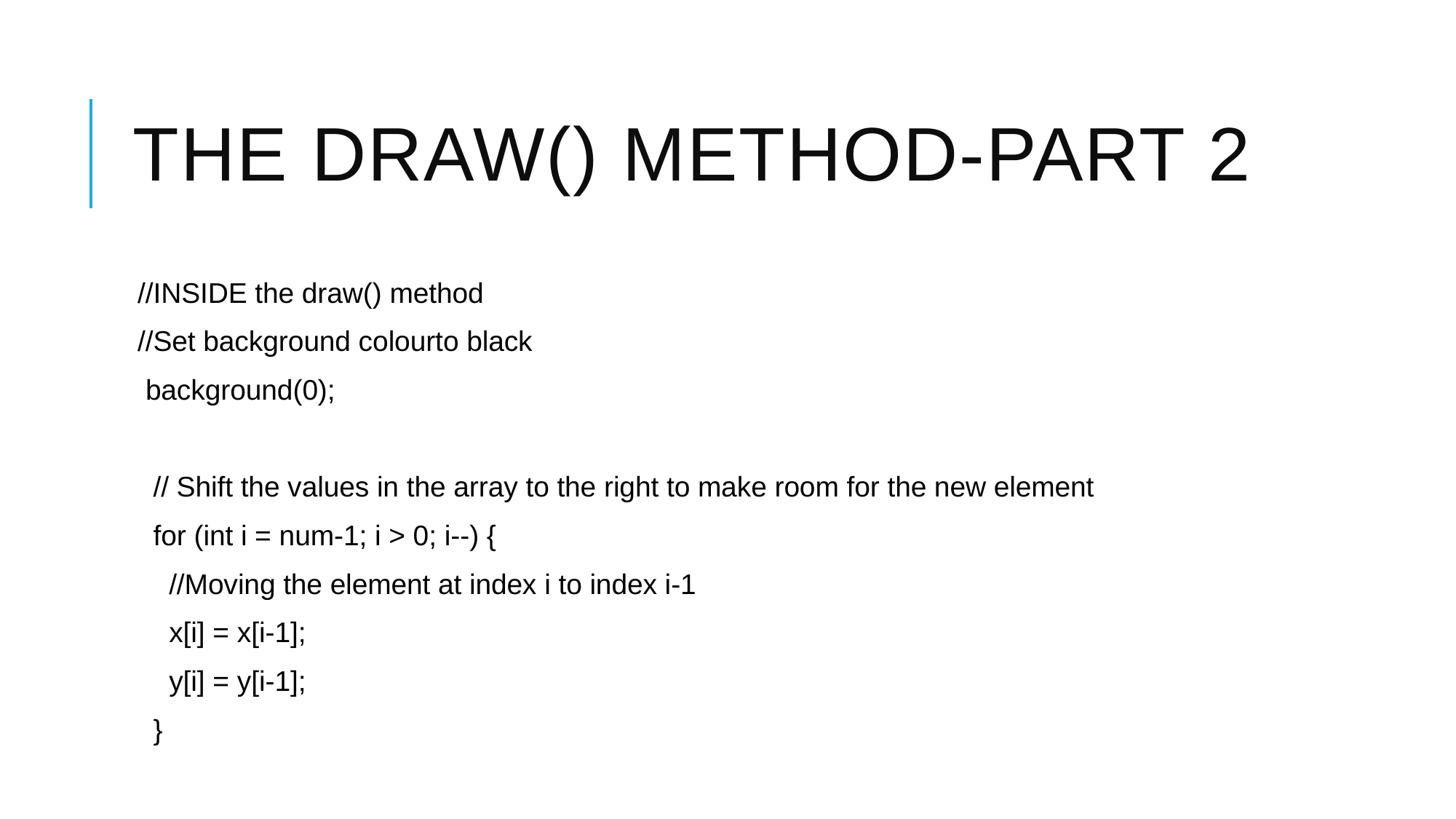

# The Draw() method-part 2
//INSIDE the draw() method
//Set background colourto black
 background(0);

  // Shift the values in the array to the right to make room for the new element
  for (int i = num-1; i > 0; i--) {
    //Moving the element at index i to index i-1
    x[i] = x[i-1];
    y[i] = y[i-1];
  }